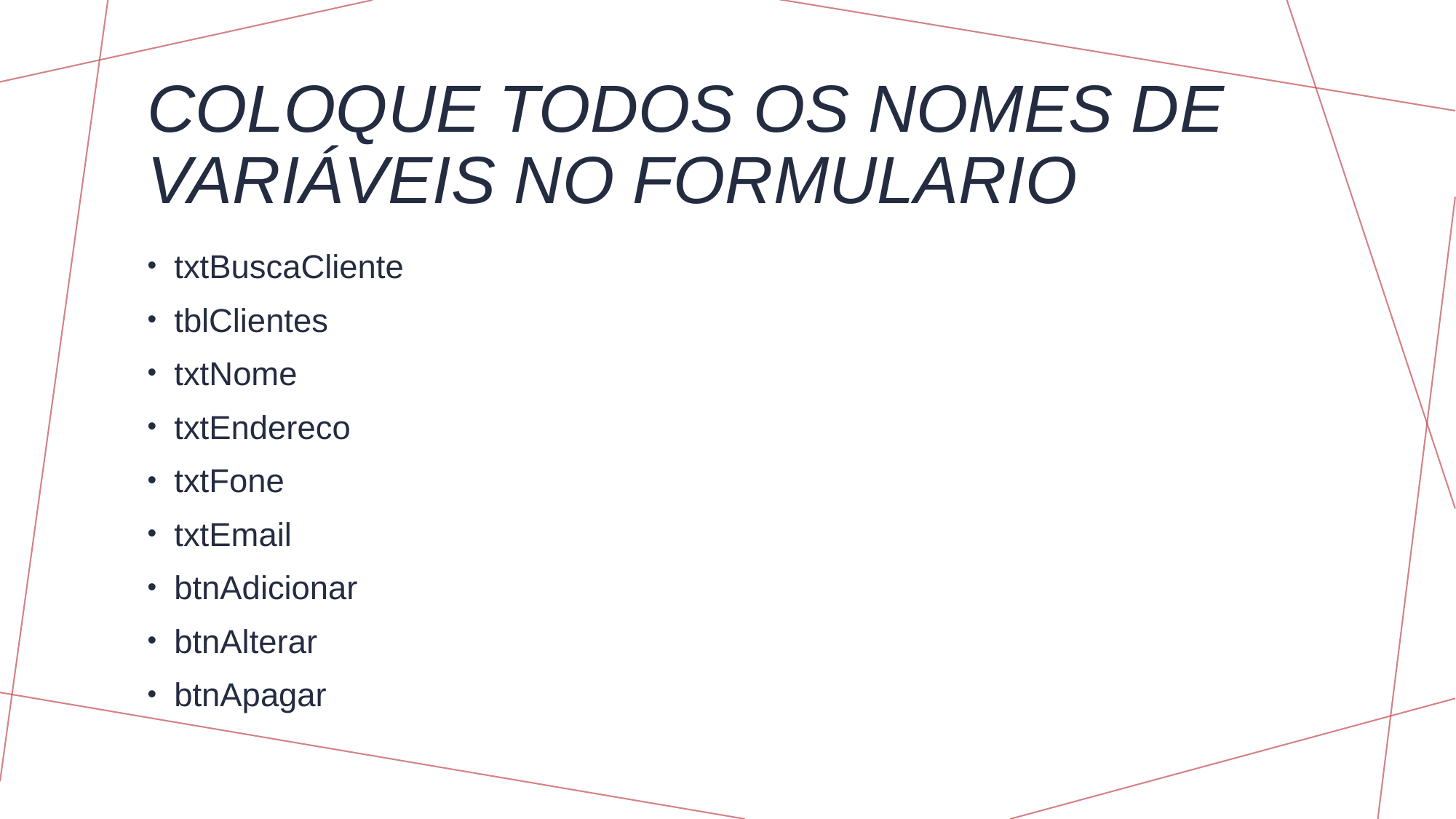

# Coloque todos os nomes de variáveis no formulario
txtBuscaCliente
tblClientes
txtNome
txtEndereco
txtFone
txtEmail
btnAdicionar
btnAlterar
btnApagar